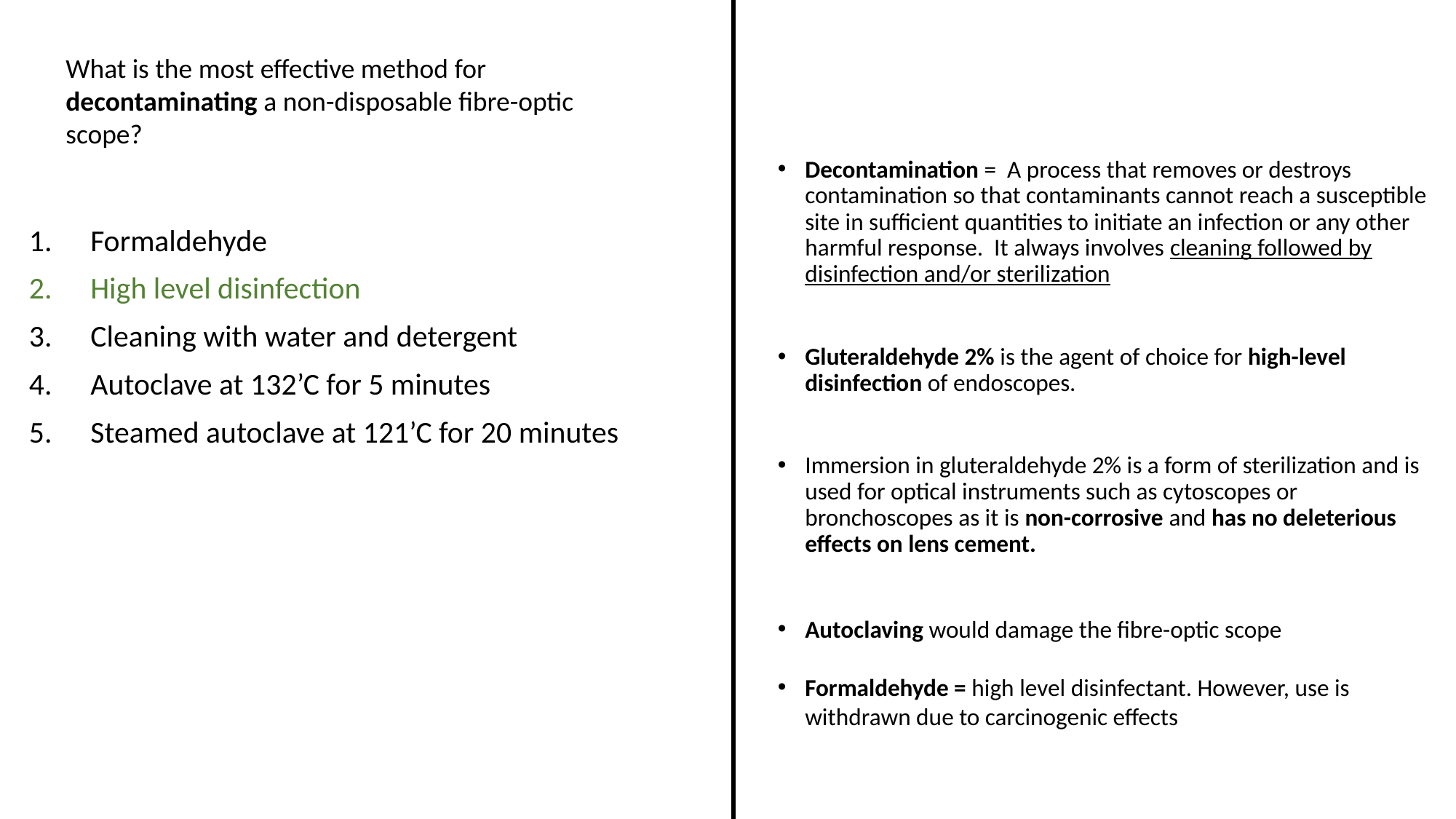

What is the most effective method for decontaminating a non-disposable fibre-optic scope?

Decontamination =  A process that removes or destroys contamination so that contaminants cannot reach a susceptible site in sufficient quantities to initiate an infection or any other harmful response.  It always involves cleaning followed by disinfection and/or sterilization

Gluteraldehyde 2% is the agent of choice for high-level disinfection of endoscopes.

Immersion in gluteraldehyde 2% is a form of sterilization and is used for optical instruments such as cytoscopes or bronchoscopes as it is non-corrosive and has no deleterious effects on lens cement.

Autoclaving would damage the fibre-optic scope

Formaldehyde = high level disinfectant. However, use is withdrawn due to carcinogenic effects

Formaldehyde
High level disinfection
Cleaning with water and detergent
Autoclave at 132’C for 5 minutes
Steamed autoclave at 121’C for 20 minutes